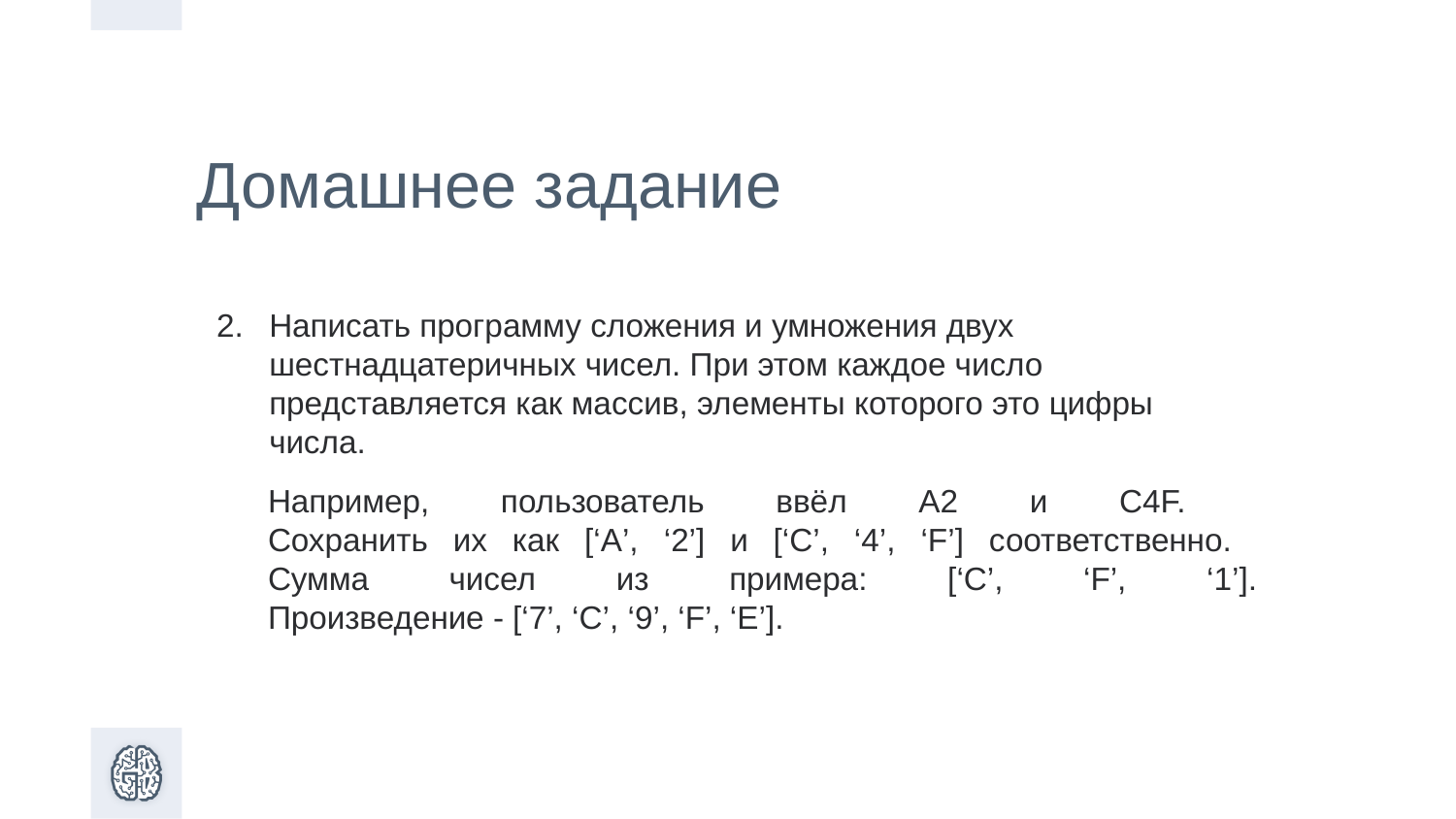

Домашнее задание
Написать программу сложения и умножения двух шестнадцатеричных чисел. При этом каждое число представляется как массив, элементы которого это цифры числа.
Например, пользователь ввёл A2 и C4F.
Сохранить их как [‘A’, ‘2’] и [‘C’, ‘4’, ‘F’] соответственно.
Сумма чисел из примера: [‘C’, ‘F’, ‘1’].
Произведение - [‘7’, ‘C’, ‘9’, ‘F’, ‘E’].